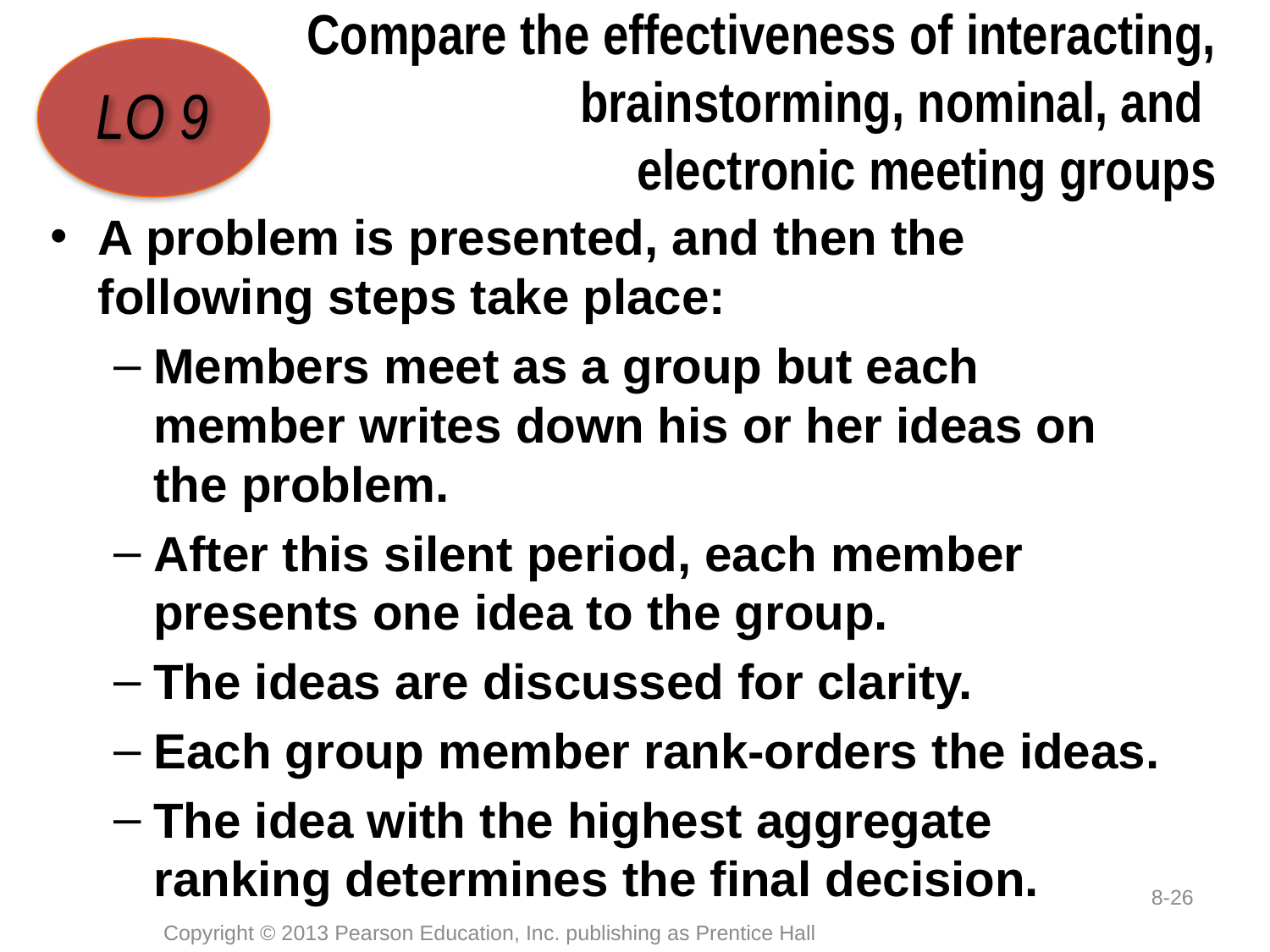

# Compare the effectiveness of interacting, brainstorming, nominal, and electronic meeting groups

LO 9
A problem is presented, and then the following steps take place:
Members meet as a group but each member writes down his or her ideas on the problem.
After this silent period, each member presents one idea to the group.
The ideas are discussed for clarity.
Each group member rank-orders the ideas.
The idea with the highest aggregate ranking determines the final decision.

8-26
Copyright © 2013 Pearson Education, Inc. publishing as Prentice Hall